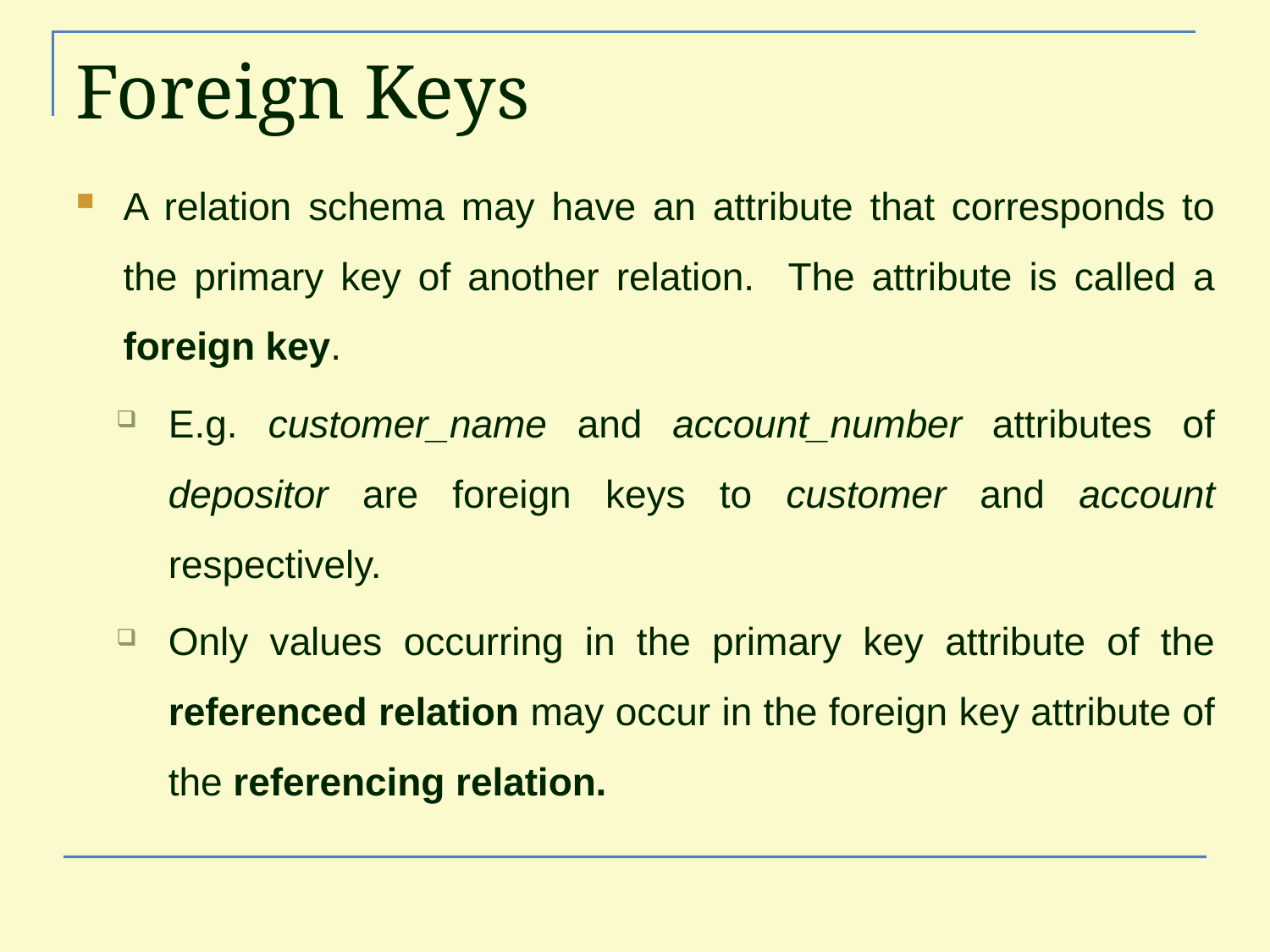

Foreign Keys
A relation schema may have an attribute that corresponds to the primary key of another relation.  The attribute is called a foreign key.
E.g. customer_name and account_number attributes of depositor are foreign keys to customer and account respectively.
Only values occurring in the primary key attribute of the referenced relation may occur in the foreign key attribute of the referencing relation.